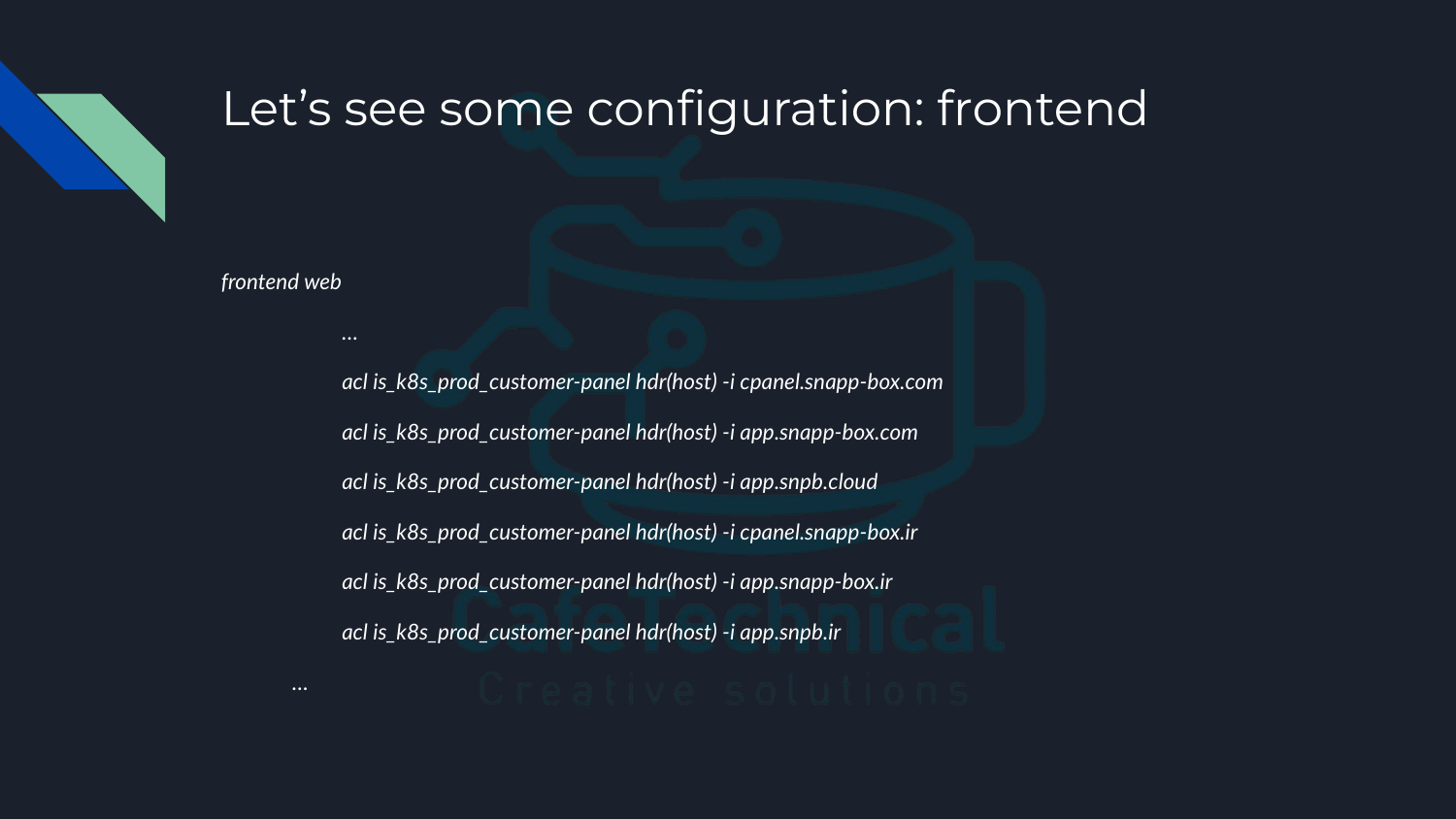

# Let’s see some configuration: frontend
frontend web
	…
    	acl is_k8s_prod_customer-panel hdr(host) -i cpanel.snapp-box.com
    	acl is_k8s_prod_customer-panel hdr(host) -i app.snapp-box.com
    	acl is_k8s_prod_customer-panel hdr(host) -i app.snpb.cloud
    	acl is_k8s_prod_customer-panel hdr(host) -i cpanel.snapp-box.ir
    	acl is_k8s_prod_customer-panel hdr(host) -i app.snapp-box.ir
    	acl is_k8s_prod_customer-panel hdr(host) -i app.snpb.ir
…